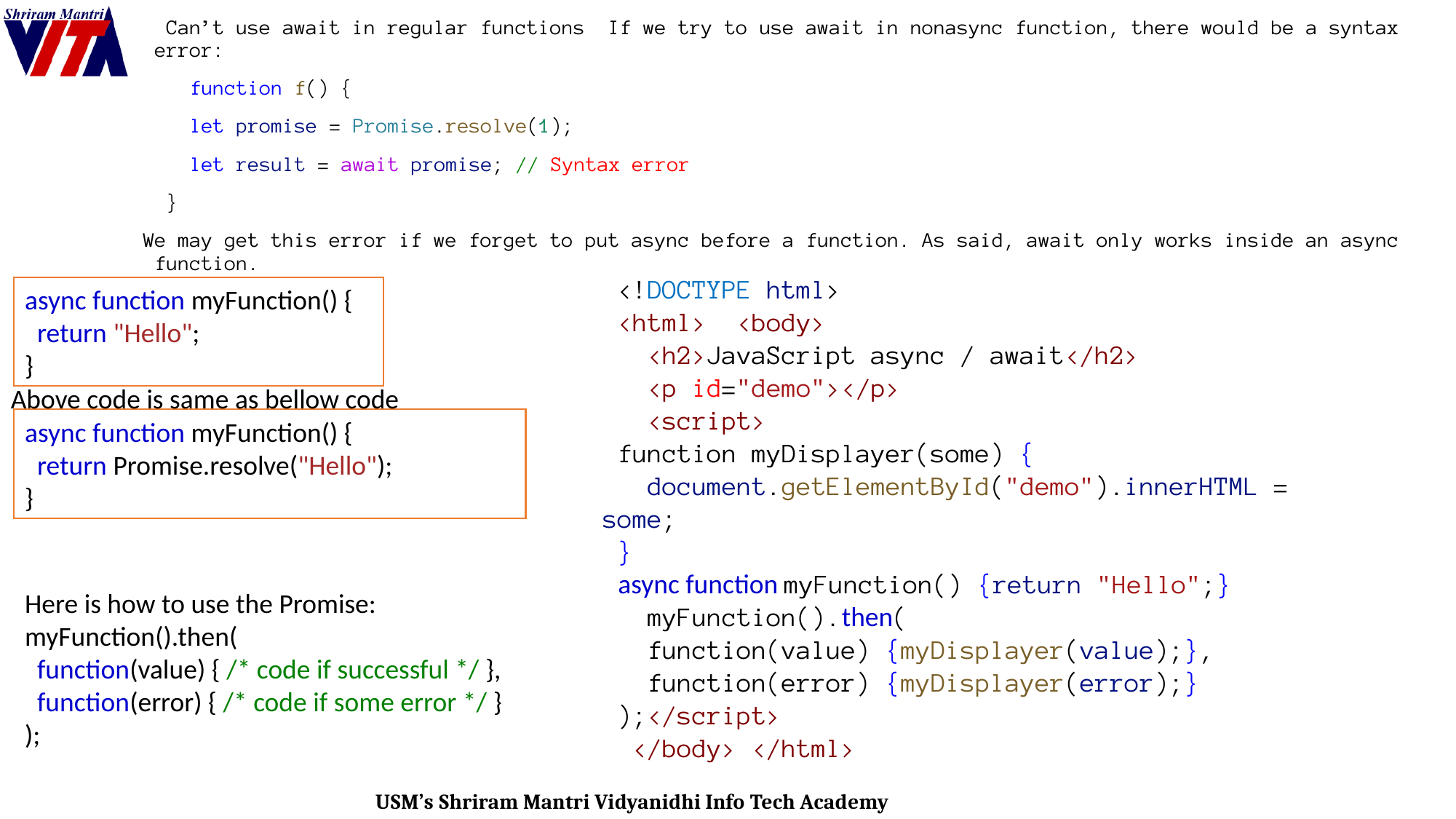

Can’t use await in regular functions  If we try to use await in nonasync function, there would be a syntax error:
    function f() {
    let promise = Promise.resolve(1);
    let result = await promise; // Syntax error
  }
We may get this error if we forget to put async before a function. As said, await only works inside an async function.
  <!DOCTYPE html>
  <html>  <body>
    <h2>JavaScript async / await</h2>
    <p id="demo"></p>
    <script>
  function myDisplayer(some) {
    document.getElementById("demo").innerHTML = some;
  }
  async function myFunction() {return "Hello";}
    myFunction().then(
    function(value) {myDisplayer(value);},
    function(error) {myDisplayer(error);}
  );</script>
   </body> </html>

async function myFunction() {
  return "Hello";
}
Above code is same as bellow code
async function myFunction() {
  return Promise.resolve("Hello");
}
Here is how to use the Promise:
myFunction().then(
  function(value) { /* code if successful */ },
  function(error) { /* code if some error */ }
);